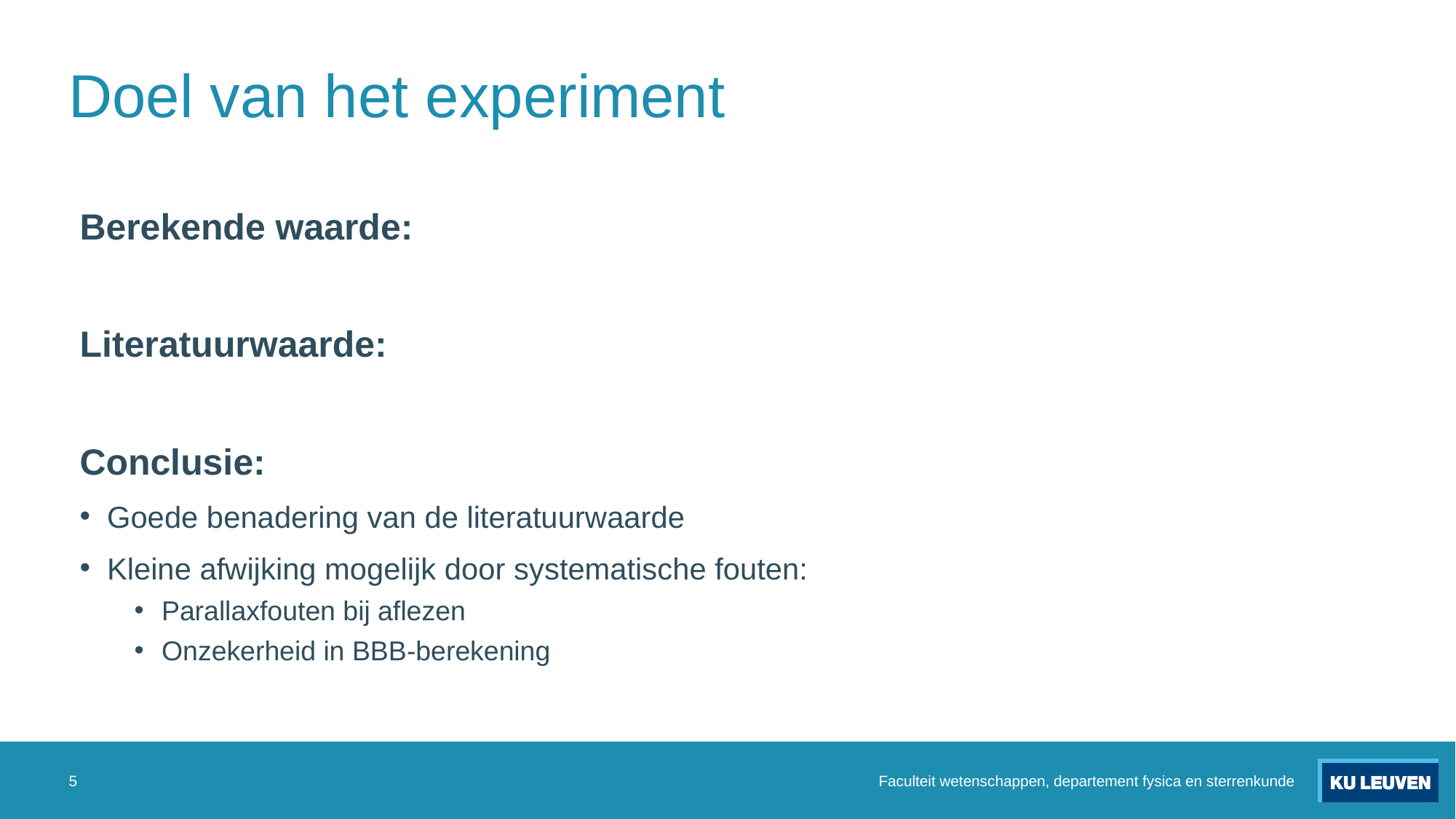

# Doel van het experiment
Berekende waarde:

Literatuurwaarde:

Conclusie:
Goede benadering van de literatuurwaarde
Kleine afwijking mogelijk door systematische fouten:
Parallaxfouten bij aflezen
Onzekerheid in BBB-berekening

5
Faculteit wetenschappen, departement fysica en sterrenkunde